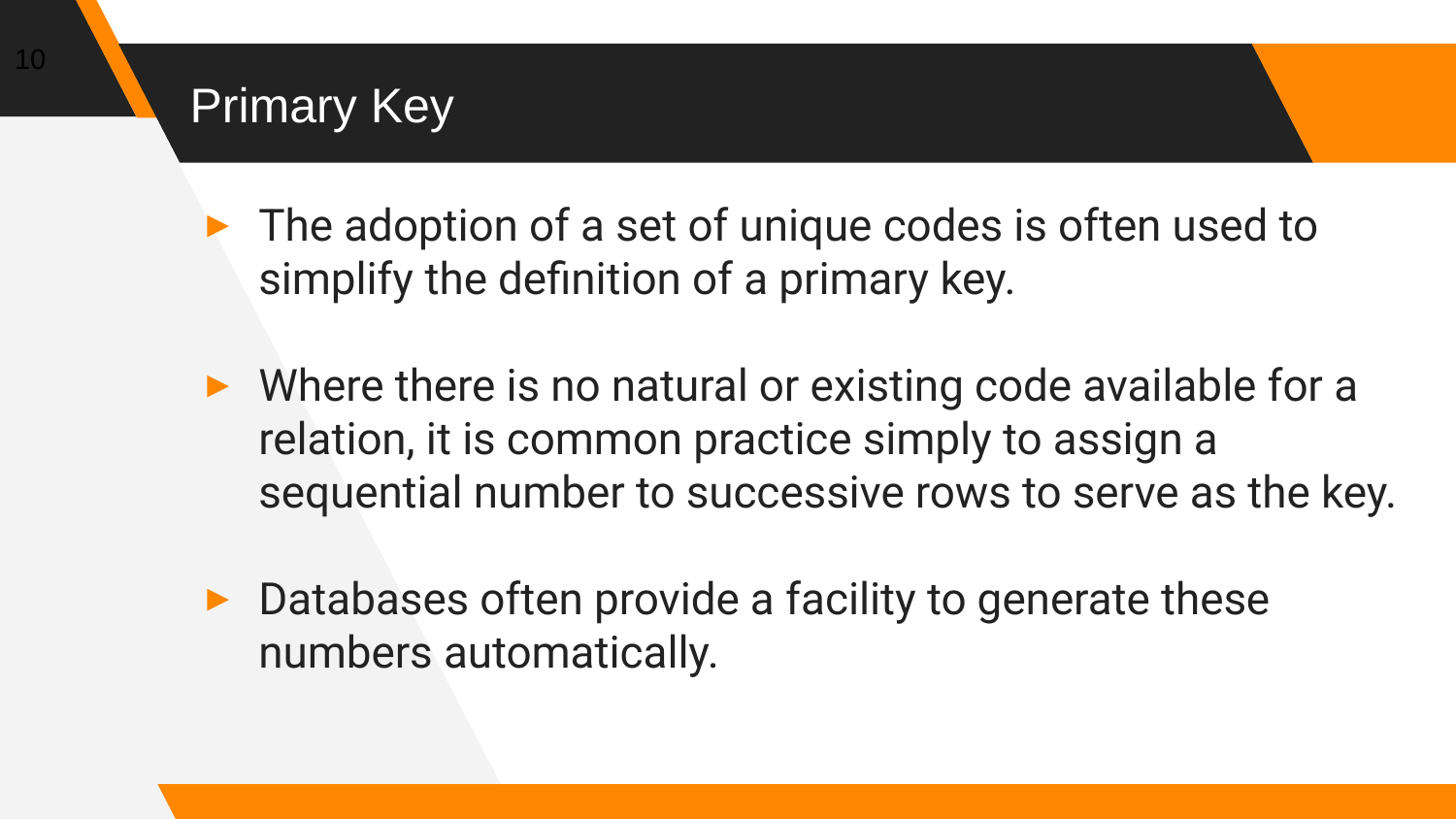

10
# Primary Key
The adoption of a set of unique codes is often used to simplify the definition of a primary key.

Where there is no natural or existing code available for a relation, it is common practice simply to assign a sequential number to successive rows to serve as the key.

Databases often provide a facility to generate these numbers automatically.